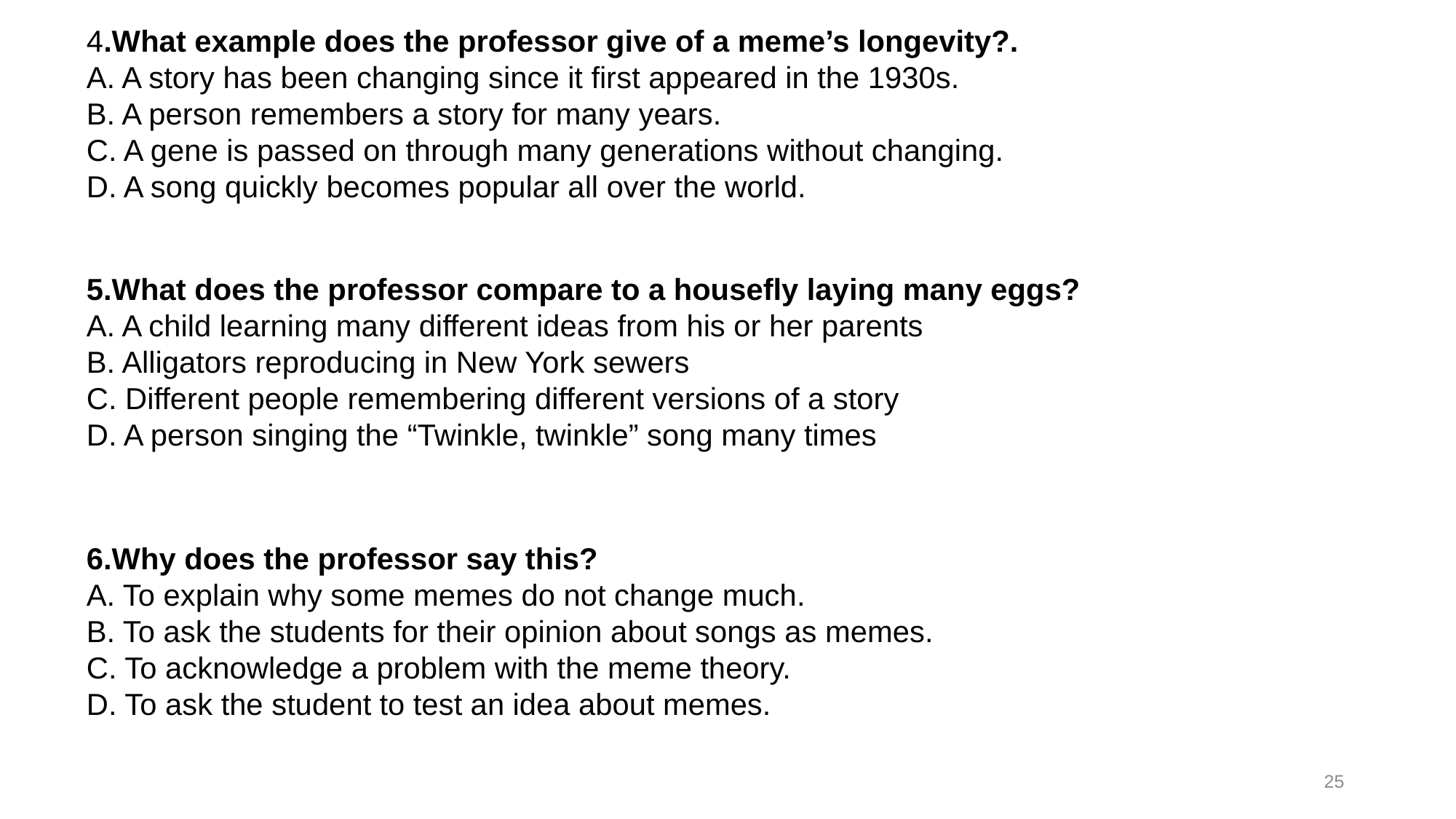

4.What example does the professor give of a meme’s longevity?.
A. A story has been changing since it first appeared in the 1930s.
B. A person remembers a story for many years.
C. A gene is passed on through many generations without changing.
D. A song quickly becomes popular all over the world.
5.What does the professor compare to a housefly laying many eggs?
A. A child learning many different ideas from his or her parents
B. Alligators reproducing in New York sewers
C. Different people remembering different versions of a story
D. A person singing the “Twinkle, twinkle” song many times
6.Why does the professor say this?
A. To explain why some memes do not change much.
B. To ask the students for their opinion about songs as memes.
C. To acknowledge a problem with the meme theory.
D. To ask the student to test an idea about memes.
25